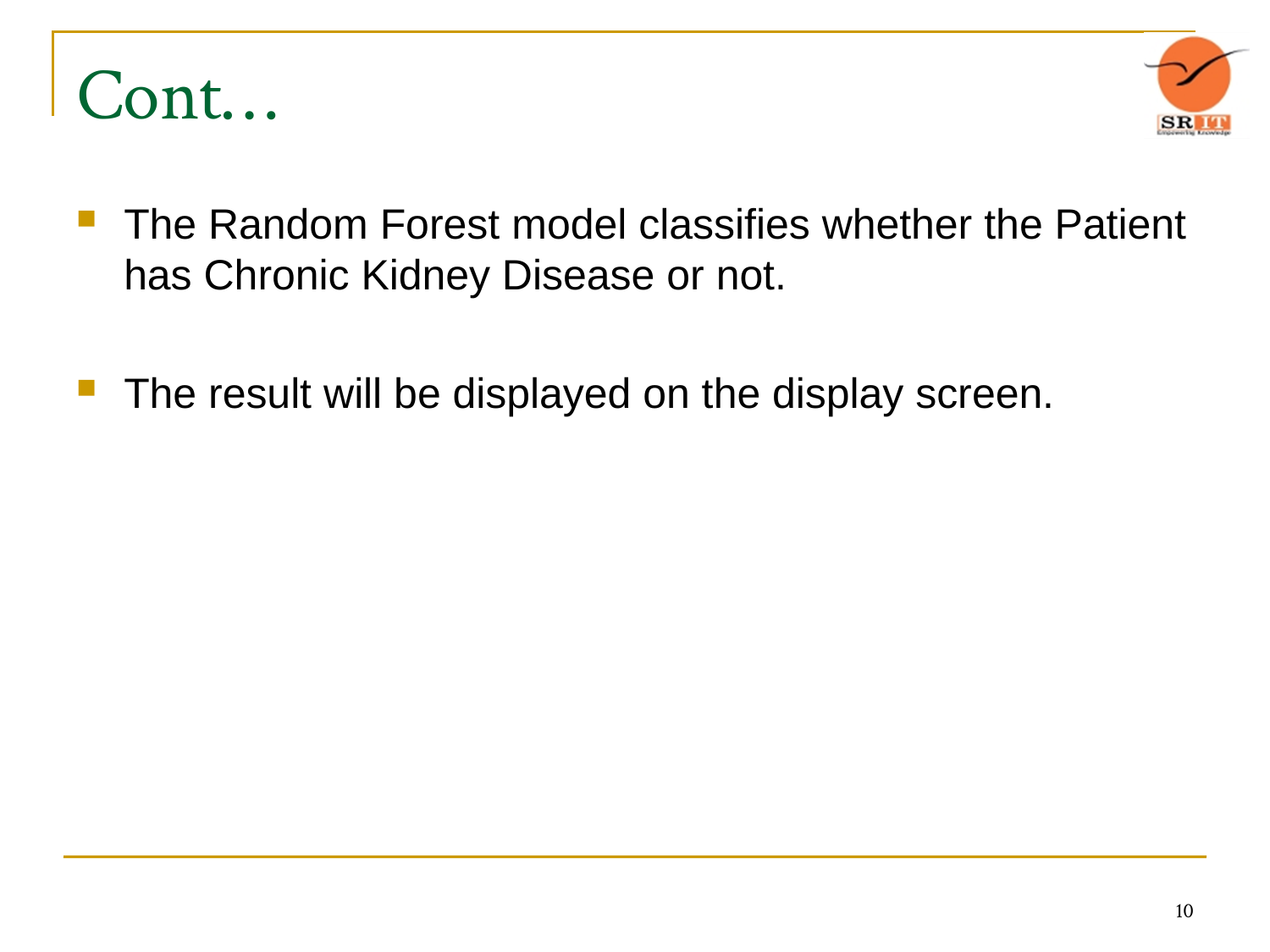

# Cont…
The Random Forest model classifies whether the Patient has Chronic Kidney Disease or not.

The result will be displayed on the display screen.
10